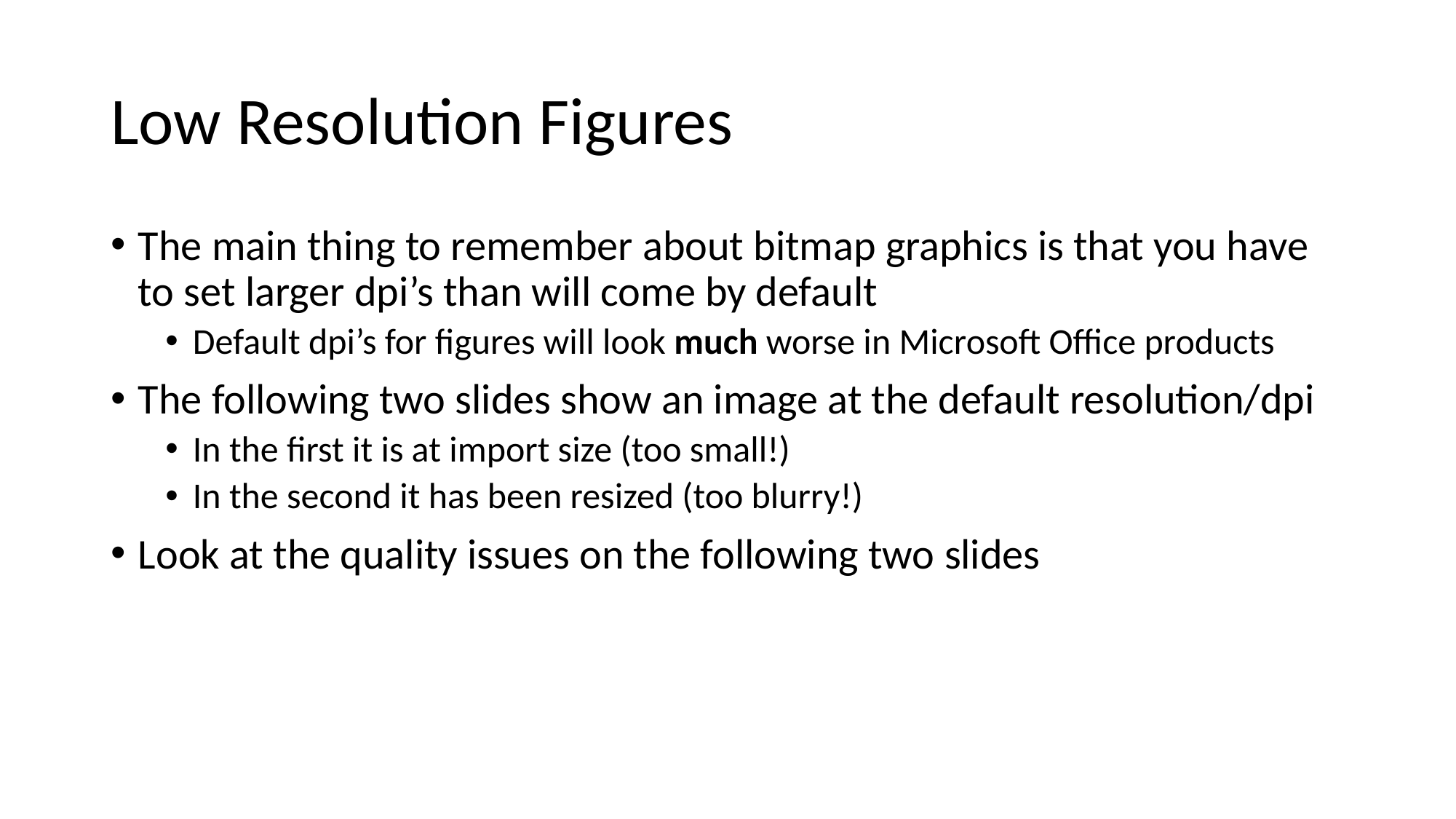

# Low Resolution Figures
The main thing to remember about bitmap graphics is that you have to set larger dpi’s than will come by default
Default dpi’s for figures will look much worse in Microsoft Office products
The following two slides show an image at the default resolution/dpi
In the first it is at import size (too small!)
In the second it has been resized (too blurry!)
Look at the quality issues on the following two slides